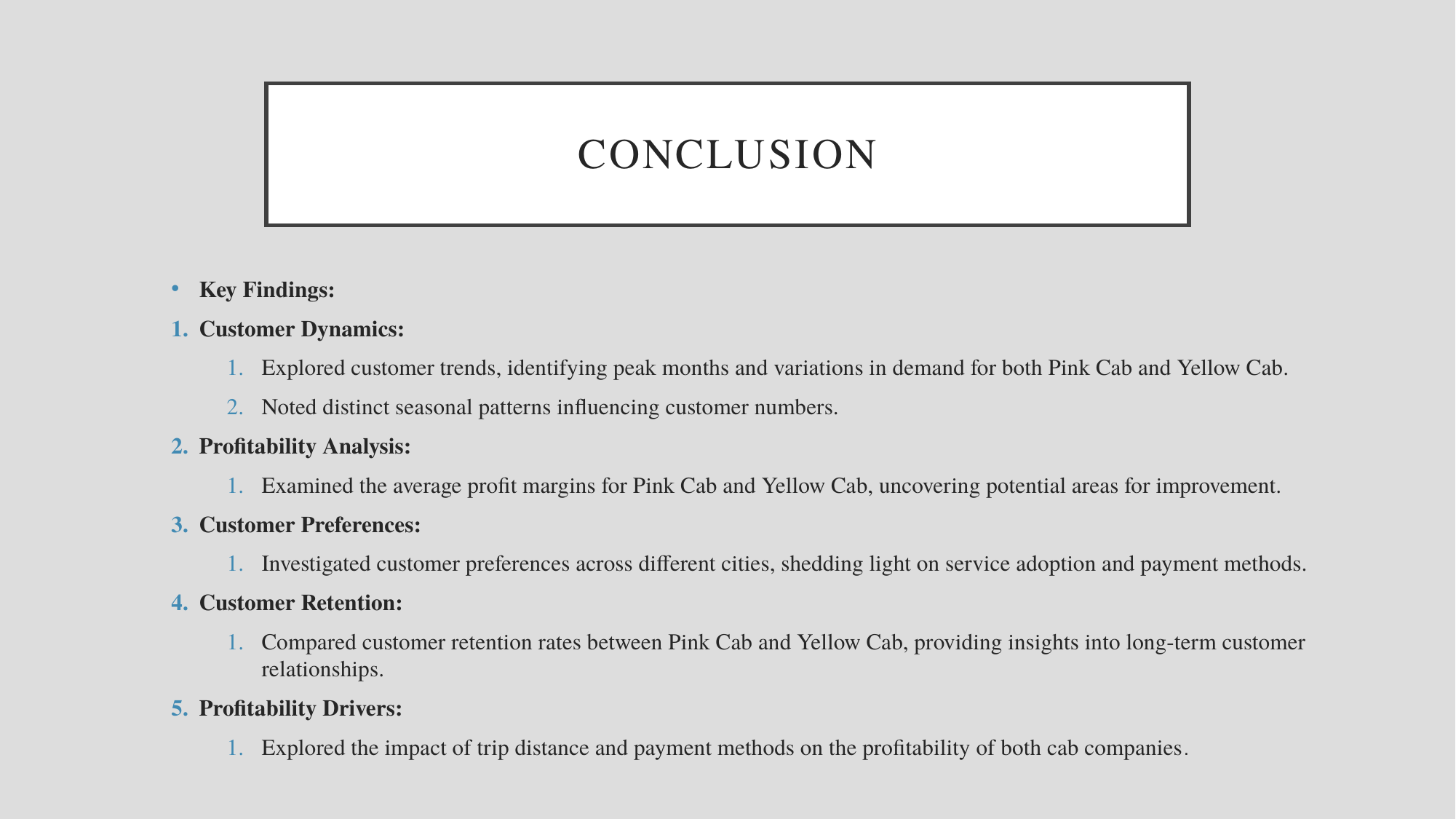

# Conclusion
Key Findings:
Customer Dynamics:
Explored customer trends, identifying peak months and variations in demand for both Pink Cab and Yellow Cab.
Noted distinct seasonal patterns influencing customer numbers.
Profitability Analysis:
Examined the average profit margins for Pink Cab and Yellow Cab, uncovering potential areas for improvement.
Customer Preferences:
Investigated customer preferences across different cities, shedding light on service adoption and payment methods.
Customer Retention:
Compared customer retention rates between Pink Cab and Yellow Cab, providing insights into long-term customer relationships.
Profitability Drivers:
Explored the impact of trip distance and payment methods on the profitability of both cab companies.